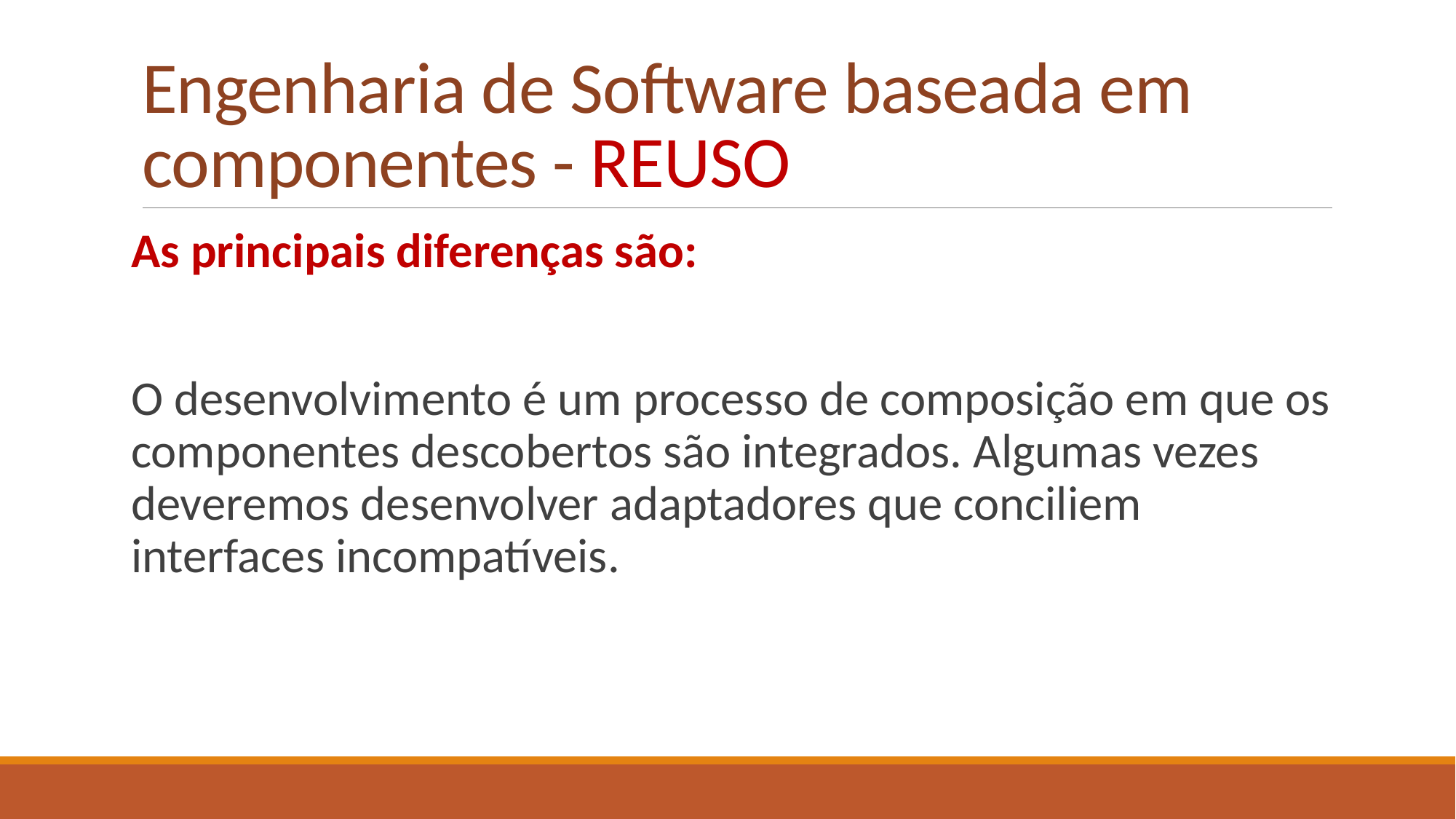

# Engenharia de Software baseada em componentes - REUSO
As principais diferenças são:

O desenvolvimento é um processo de composição em que os componentes descobertos são integrados. Algumas vezes deveremos desenvolver adaptadores que conciliem interfaces incompatíveis.